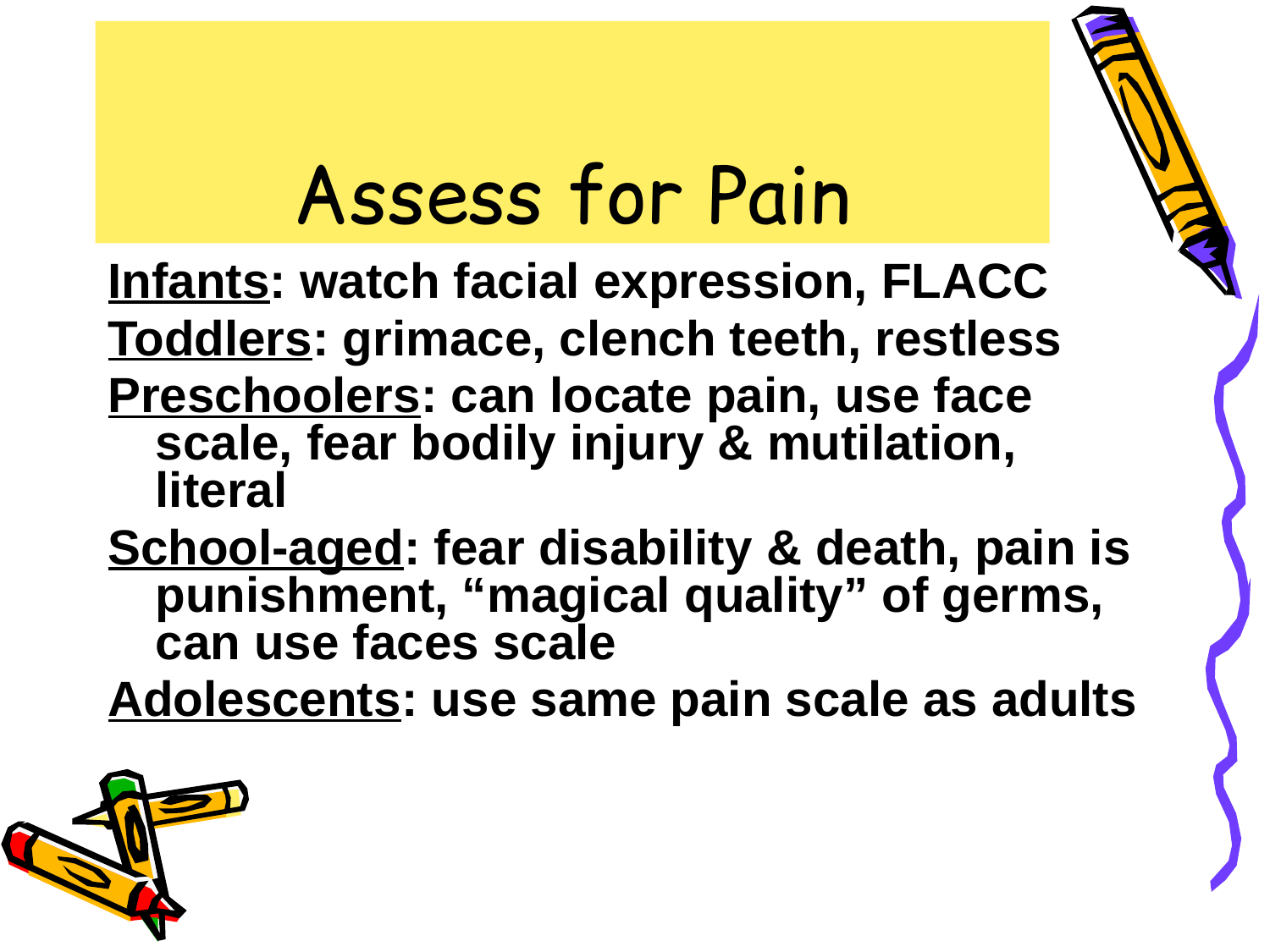

# Assess for Pain
Infants: watch facial expression, FLACC
Toddlers: grimace, clench teeth, restless
Preschoolers: can locate pain, use face scale, fear bodily injury & mutilation, literal
School-aged: fear disability & death, pain is punishment, “magical quality” of germs, can use faces scale
Adolescents: use same pain scale as adults